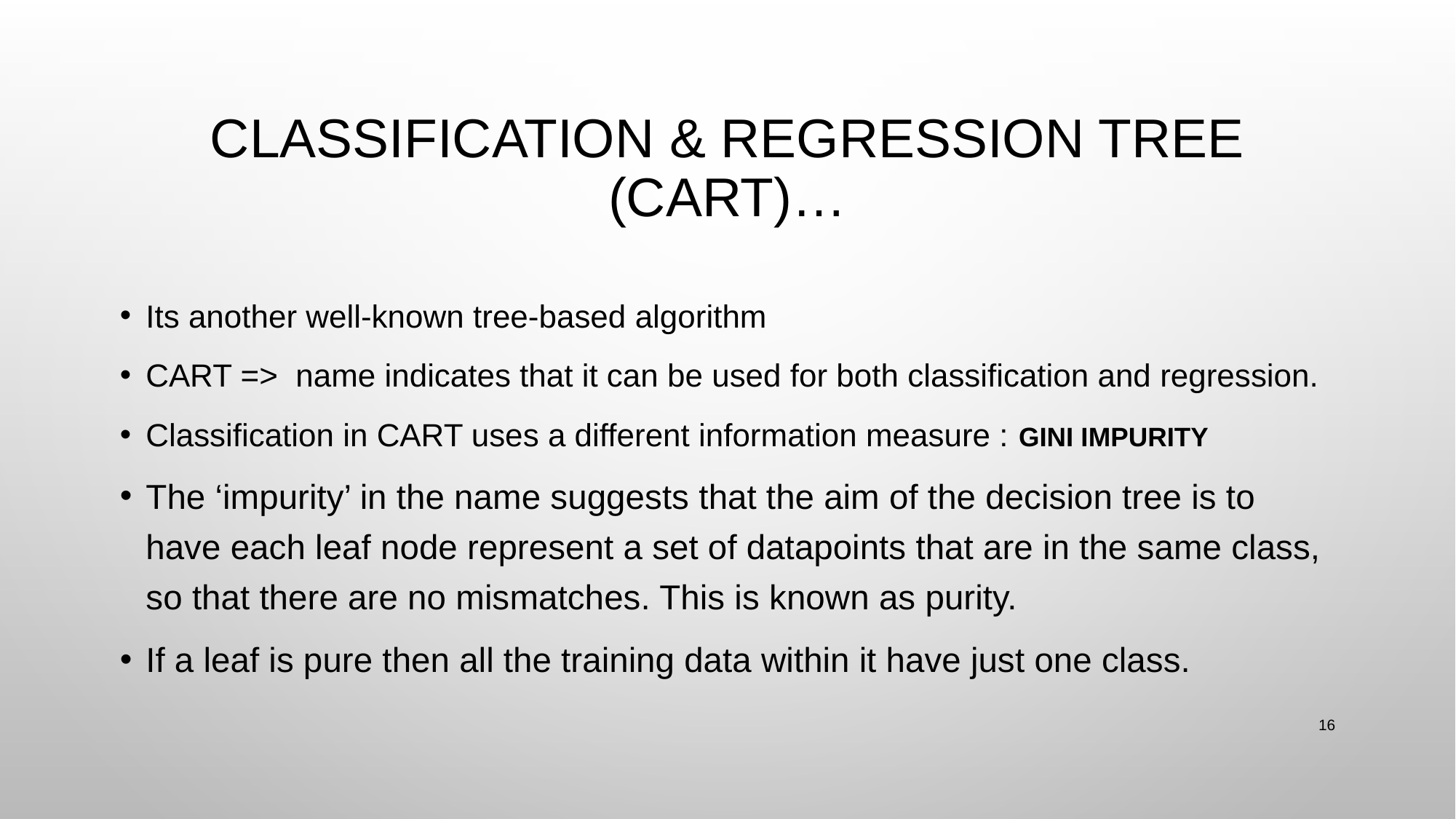

# Classification & regression Tree (CART)…
Its another well-known tree-based algorithm
CART =>  name indicates that it can be used for both classification and regression.
Classification in CART uses a different information measure : Gini impurity
The ‘impurity’ in the name suggests that the aim of the decision tree is to have each leaf node represent a set of datapoints that are in the same class, so that there are no mismatches. This is known as purity.
If a leaf is pure then all the training data within it have just one class.

16